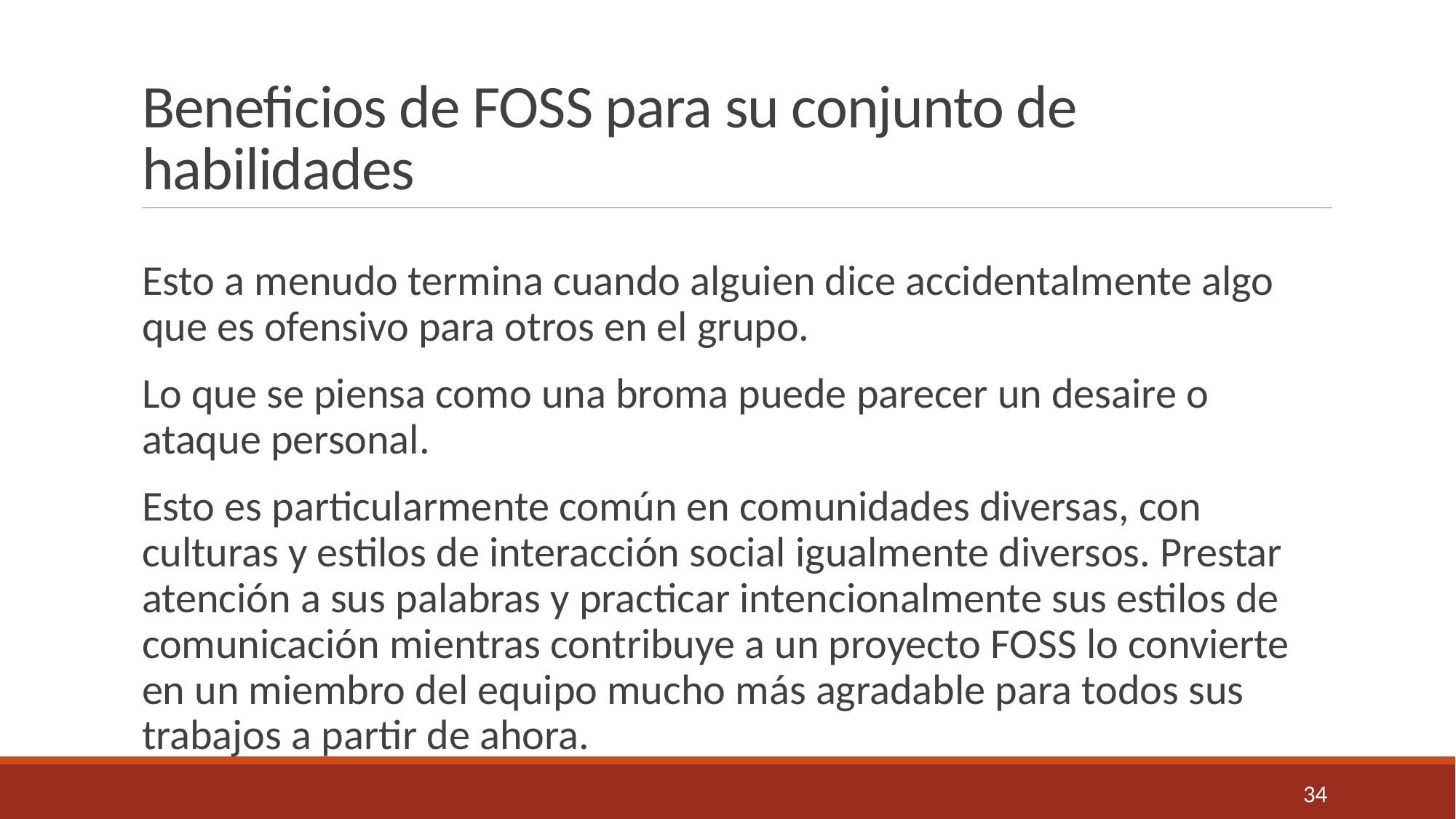

# Beneficios de FOSS para su conjunto de habilidades
Esto a menudo termina cuando alguien dice accidentalmente algo que es ofensivo para otros en el grupo.
Lo que se piensa como una broma puede parecer un desaire o ataque personal.
Esto es particularmente común en comunidades diversas, con culturas y estilos de interacción social igualmente diversos. Prestar atención a sus palabras y practicar intencionalmente sus estilos de comunicación mientras contribuye a un proyecto FOSS lo convierte en un miembro del equipo mucho más agradable para todos sus trabajos a partir de ahora.
34